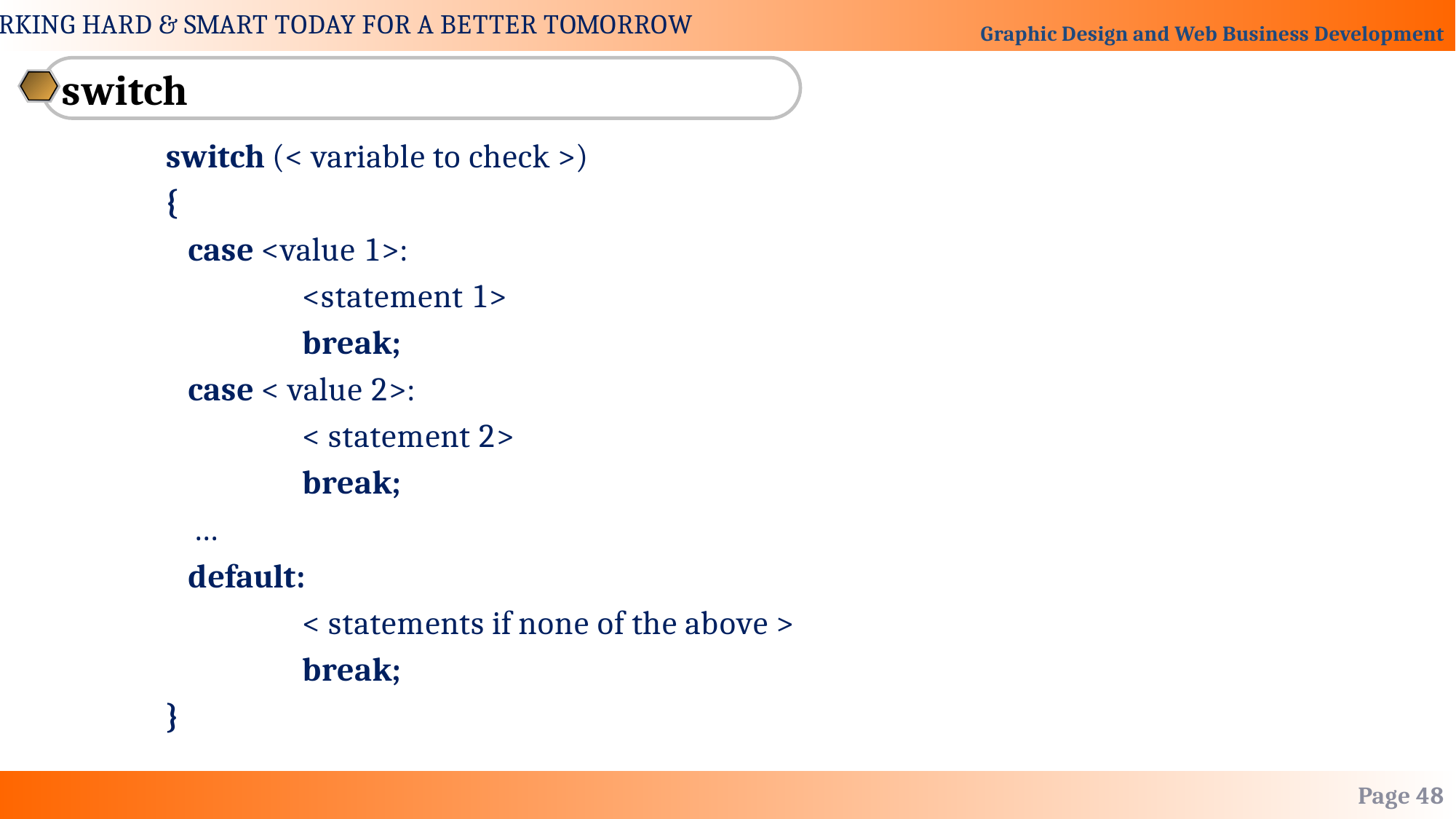

switch

switch (< variable to check >)
{
   case <value 1>:
		<statement 1>
		break;
   case < value 2>:
		< statement 2>
		break;
	…
   default:
		< statements if none of the above >
		break;
}

Page 48